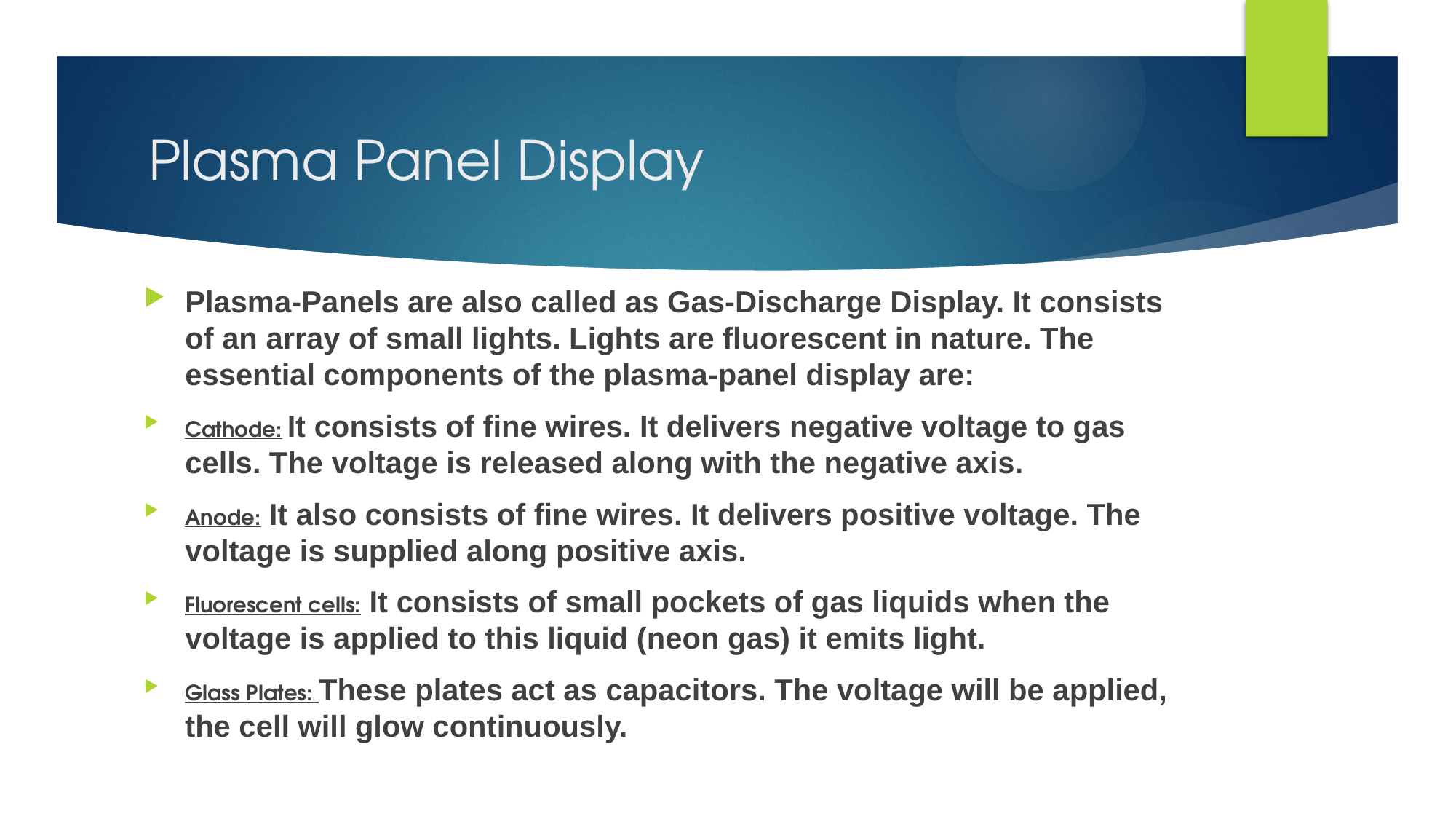

# Plasma Panel Display
Plasma-Panels are also called as Gas-Discharge Display. It consists of an array of small lights. Lights are fluorescent in nature. The essential components of the plasma-panel display are:
Cathode: It consists of fine wires. It delivers negative voltage to gas cells. The voltage is released along with the negative axis.
Anode: It also consists of fine wires. It delivers positive voltage. The voltage is supplied along positive axis.
Fluorescent cells: It consists of small pockets of gas liquids when the voltage is applied to this liquid (neon gas) it emits light.
Glass Plates: These plates act as capacitors. The voltage will be applied, the cell will glow continuously.